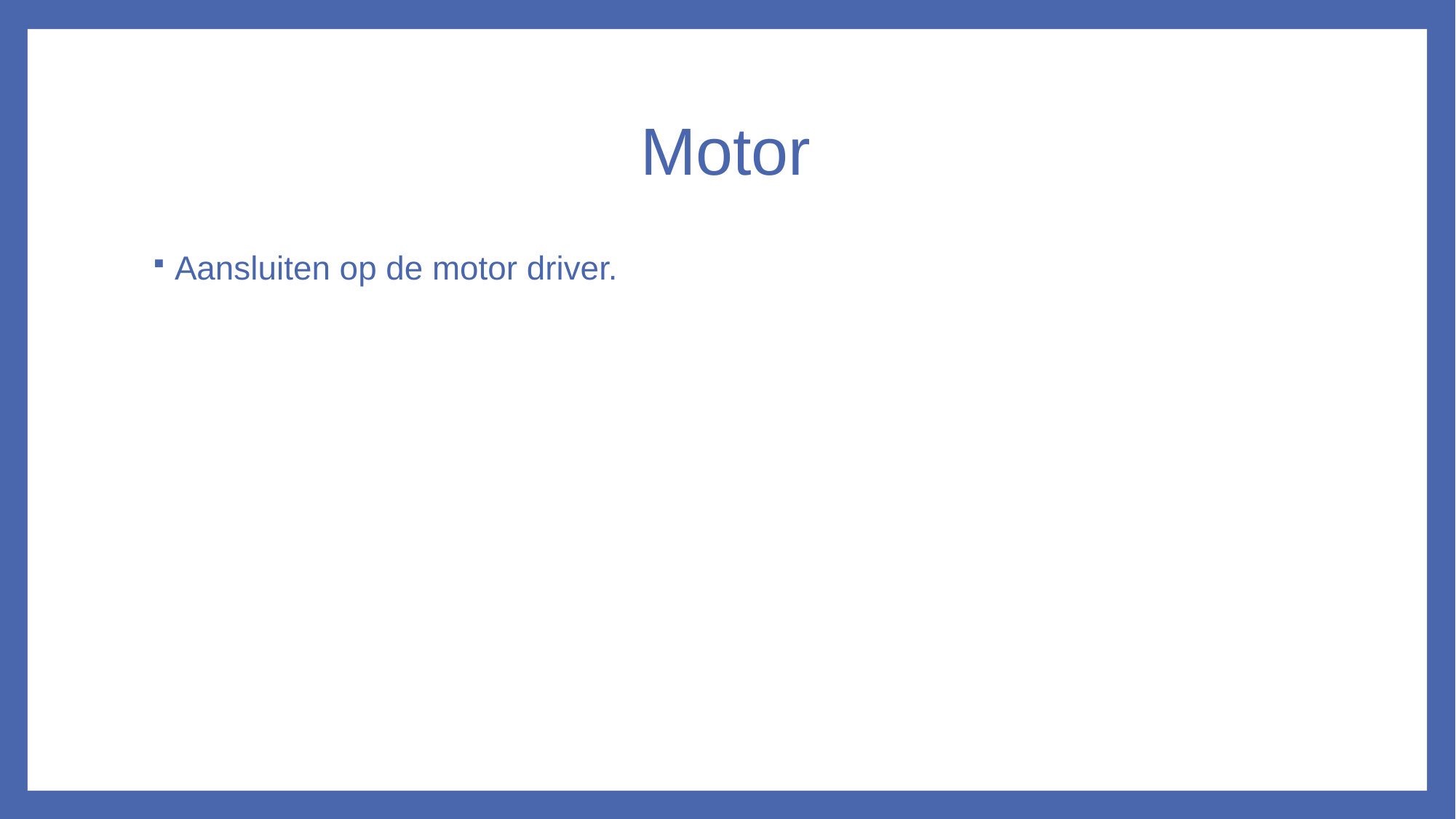

# Motor
Aansluiten op de motor driver.